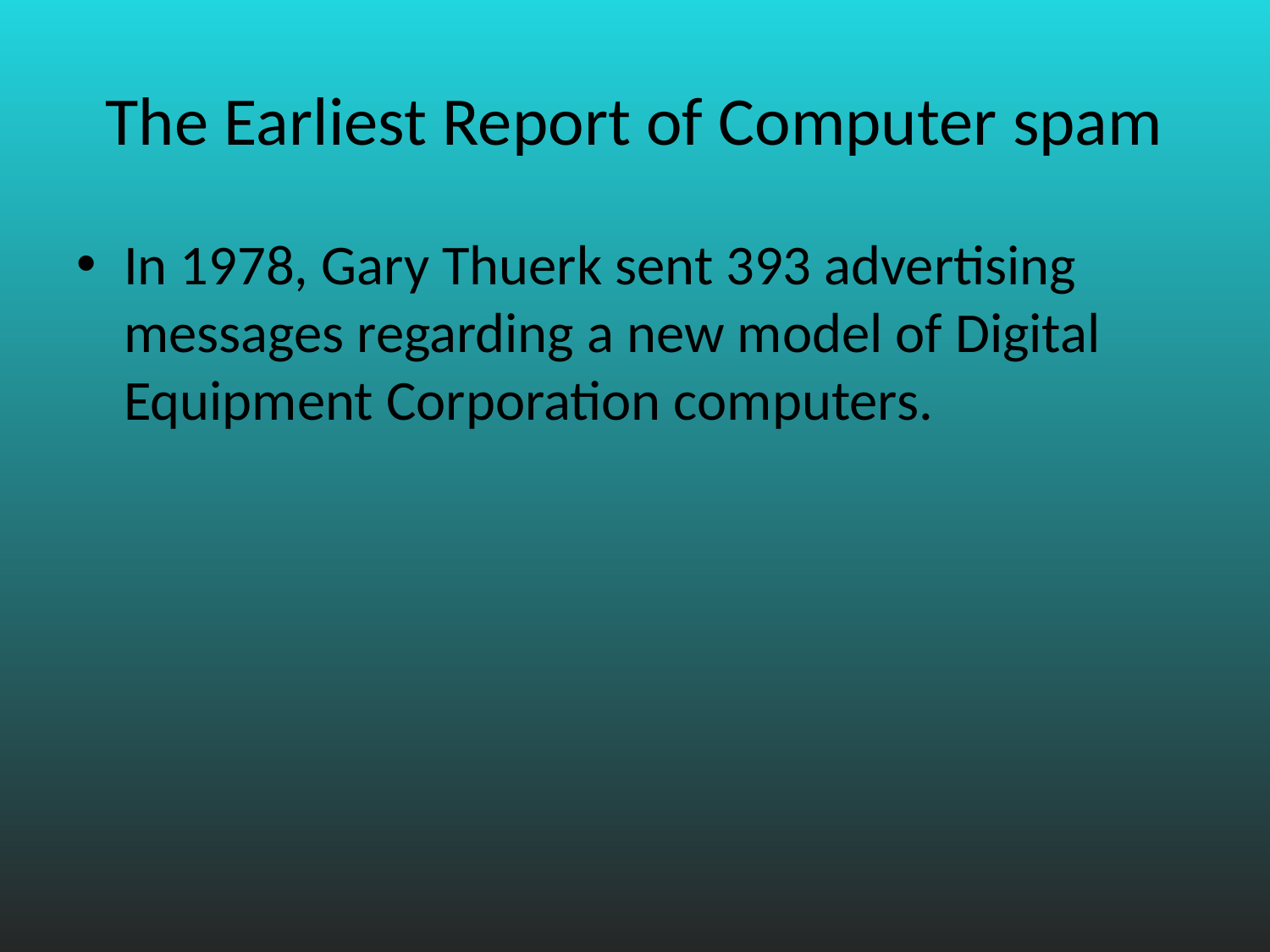

# The Earliest Report of Computer spam
In 1978, Gary Thuerk sent 393 advertising messages regarding a new model of Digital Equipment Corporation computers.